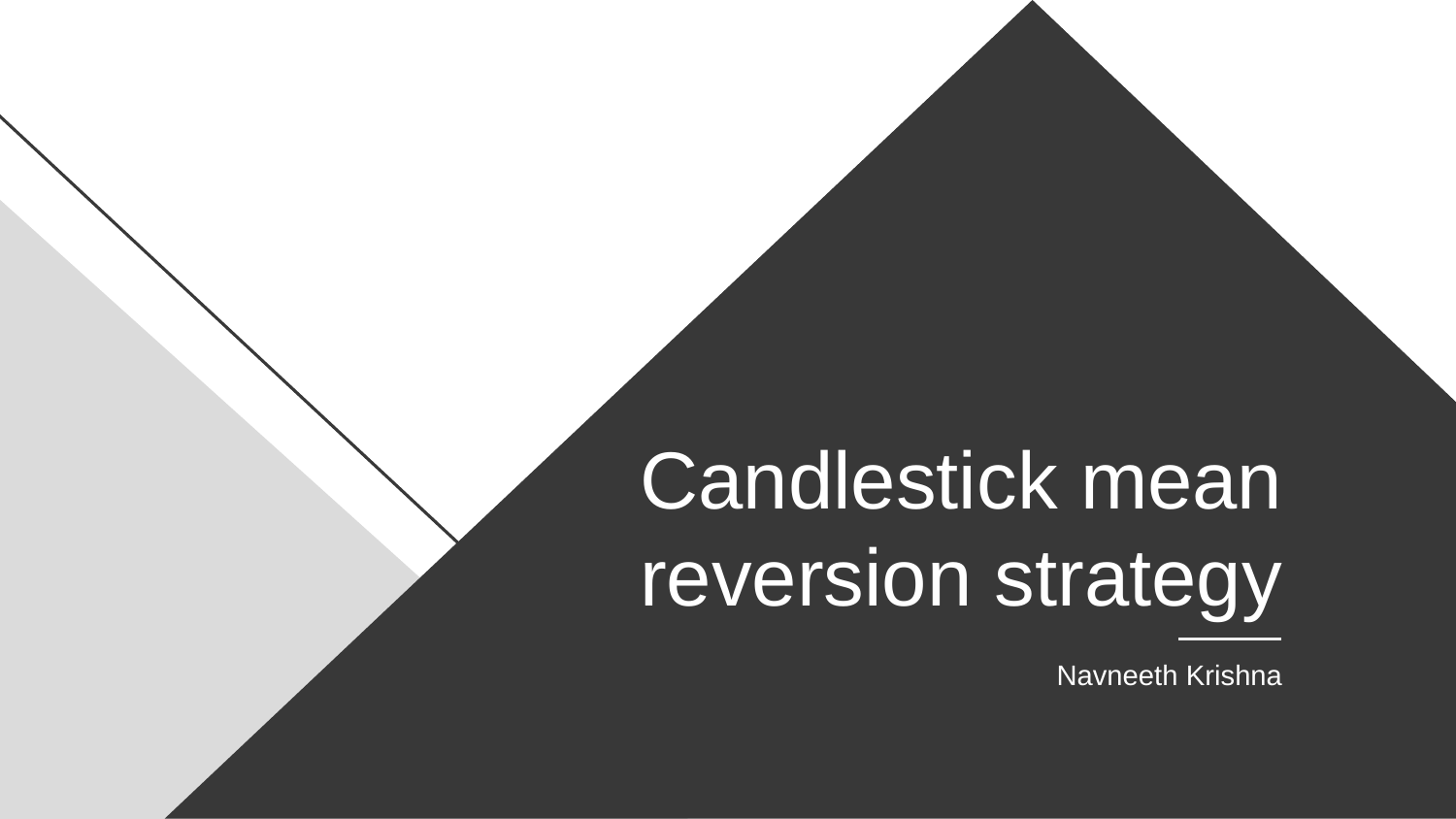

# Candlestick mean reversion strategy
Navneeth Krishna